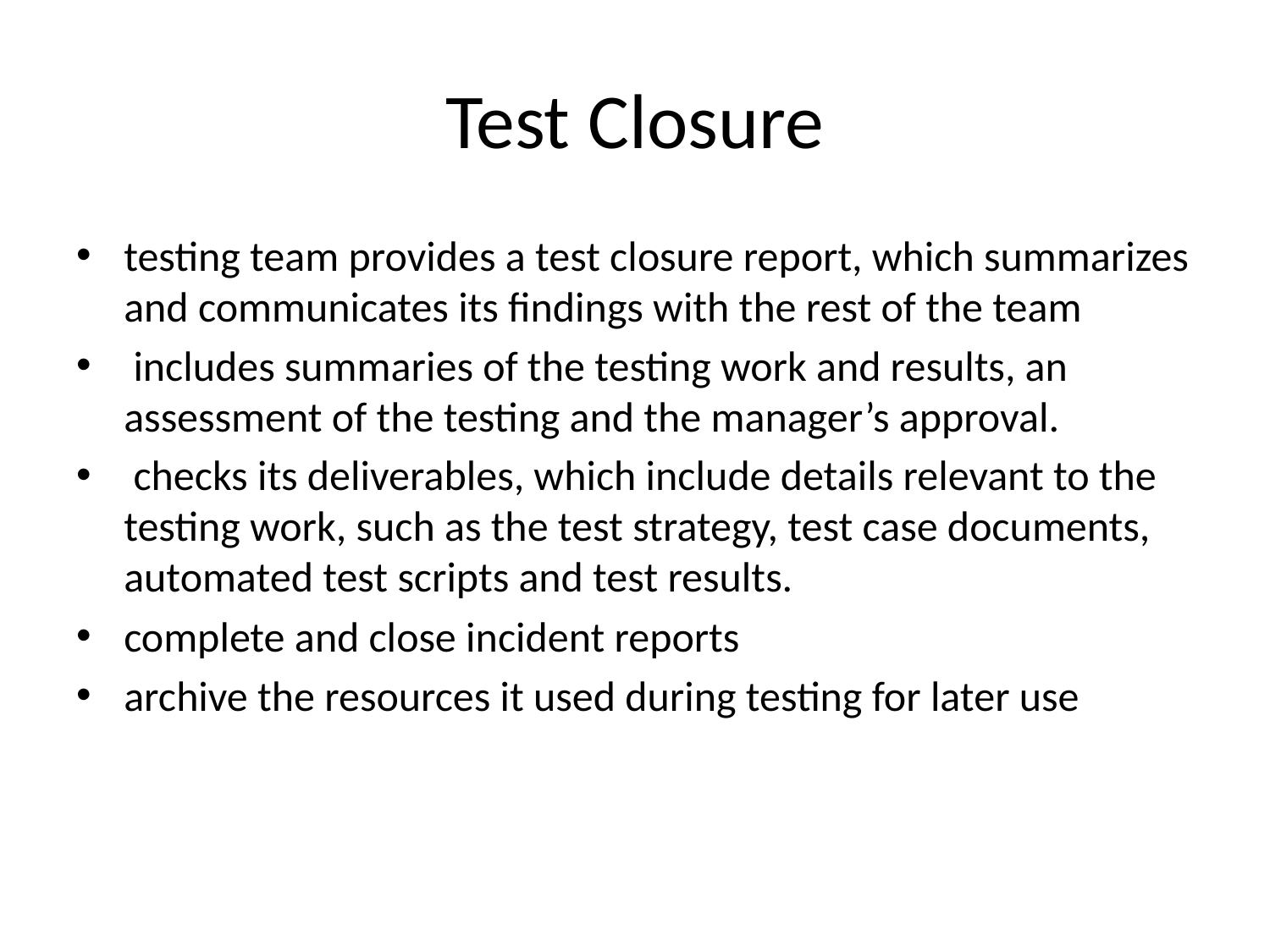

# Test Closure
testing team provides a test closure report, which summarizes and communicates its findings with the rest of the team
 includes summaries of the testing work and results, an assessment of the testing and the manager’s approval.
 checks its deliverables, which include details relevant to the testing work, such as the test strategy, test case documents, automated test scripts and test results.
complete and close incident reports
archive the resources it used during testing for later use